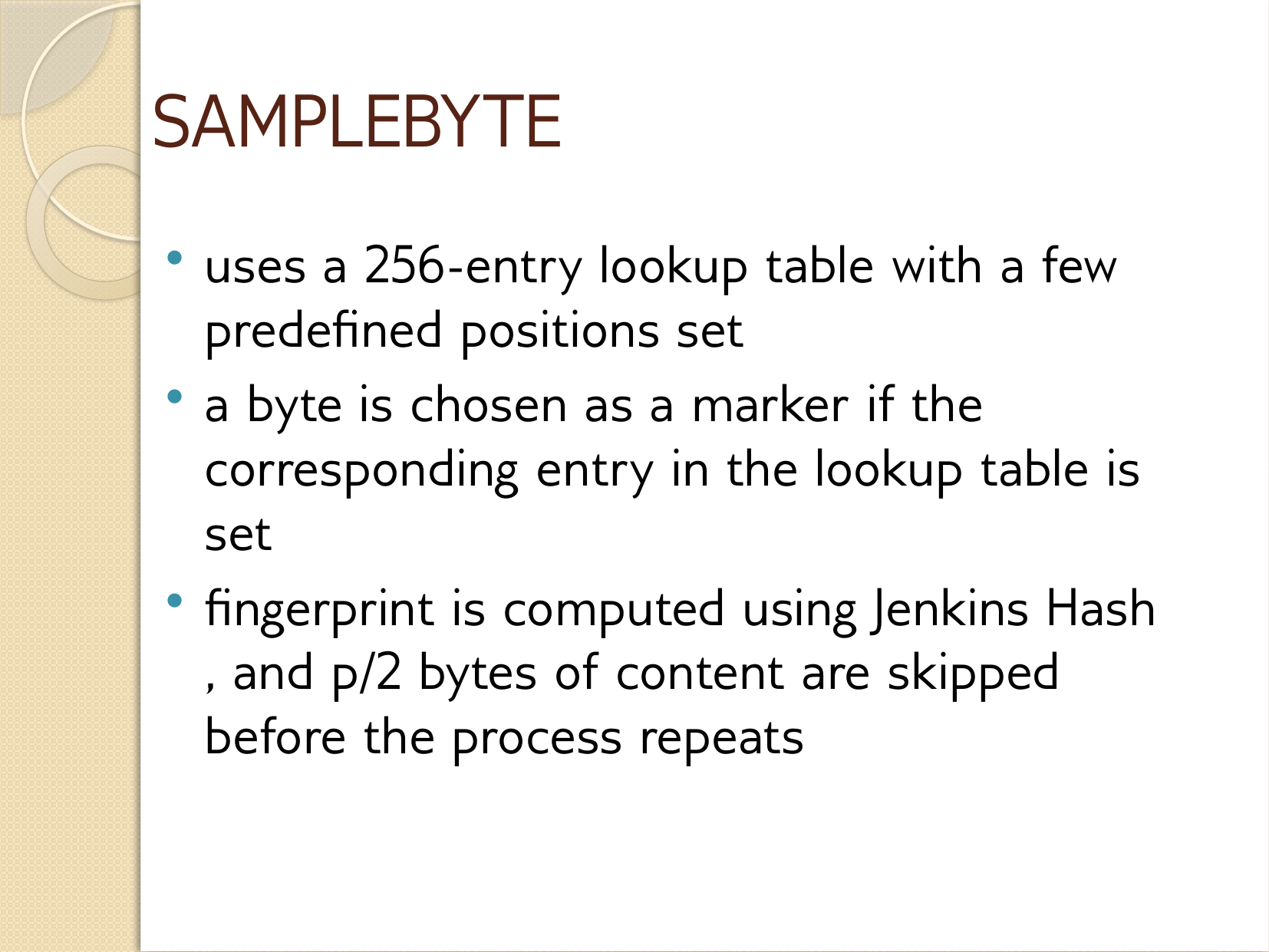

# SAMPLEBYTE
uses a 256-entry lookup table with a few predefined positions set
a byte is chosen as a marker if the corresponding entry in the lookup table is set
fingerprint is computed using Jenkins Hash , and p/2 bytes of content are skipped before the process repeats